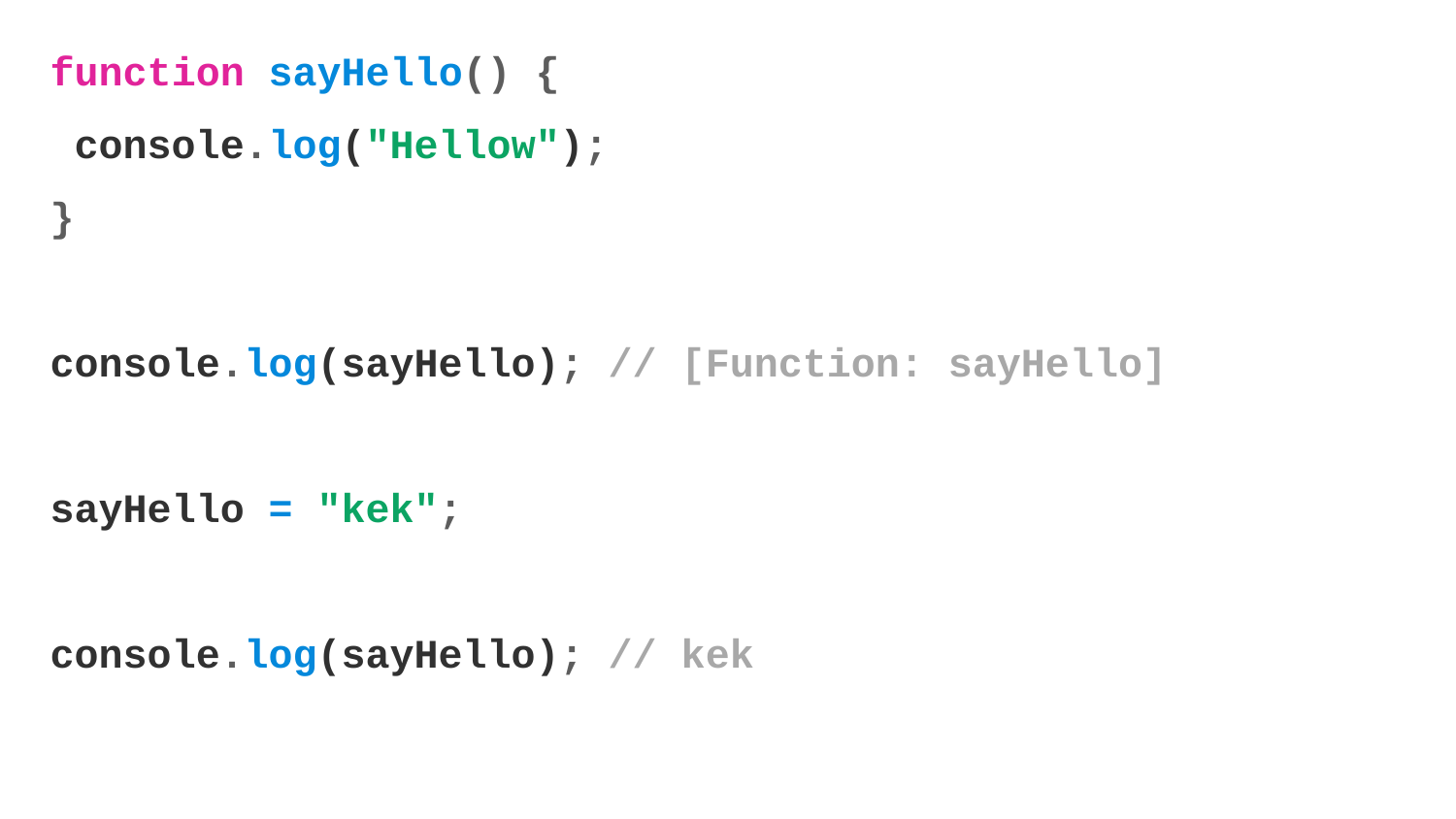

function sayHello() {
 console.log("Hellow");
}

console.log(sayHello); // [Function: sayHello]

sayHello = "kek";

console.log(sayHello); // kek